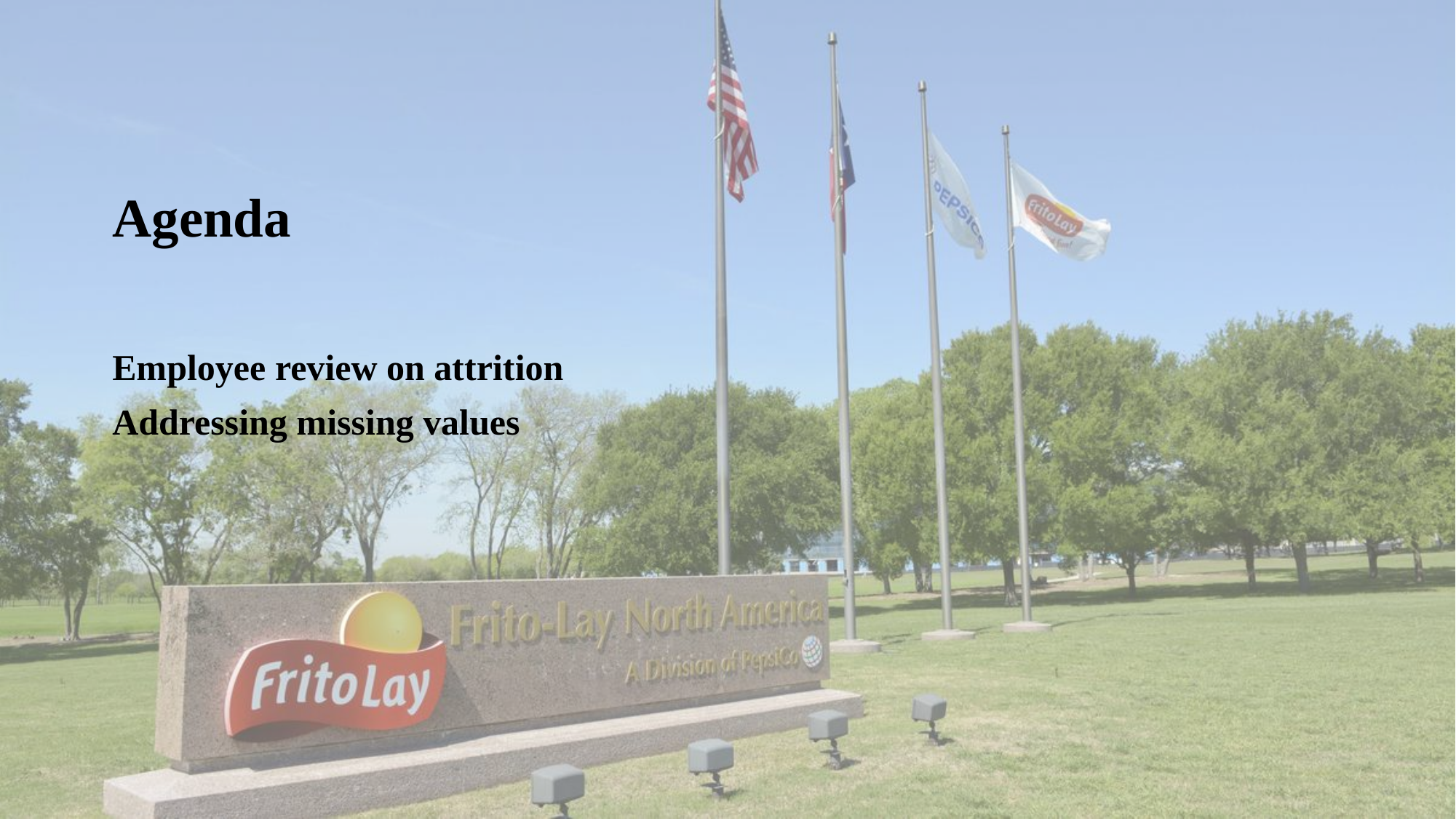

# Agenda
Employee review on attrition
Addressing missing values